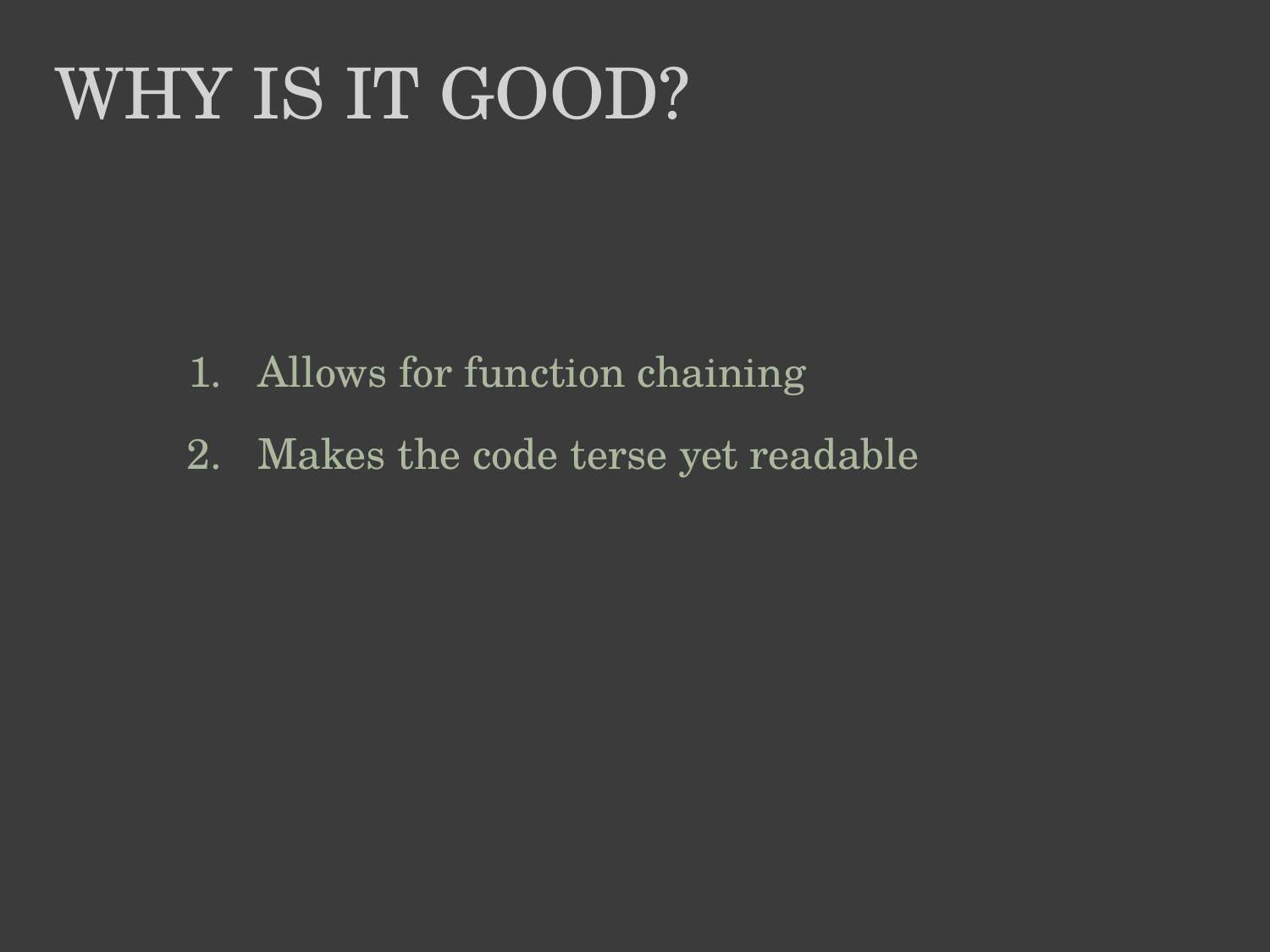

Why is it good?
1.   Allows for function chaining
2.   Makes the code terse yet readable